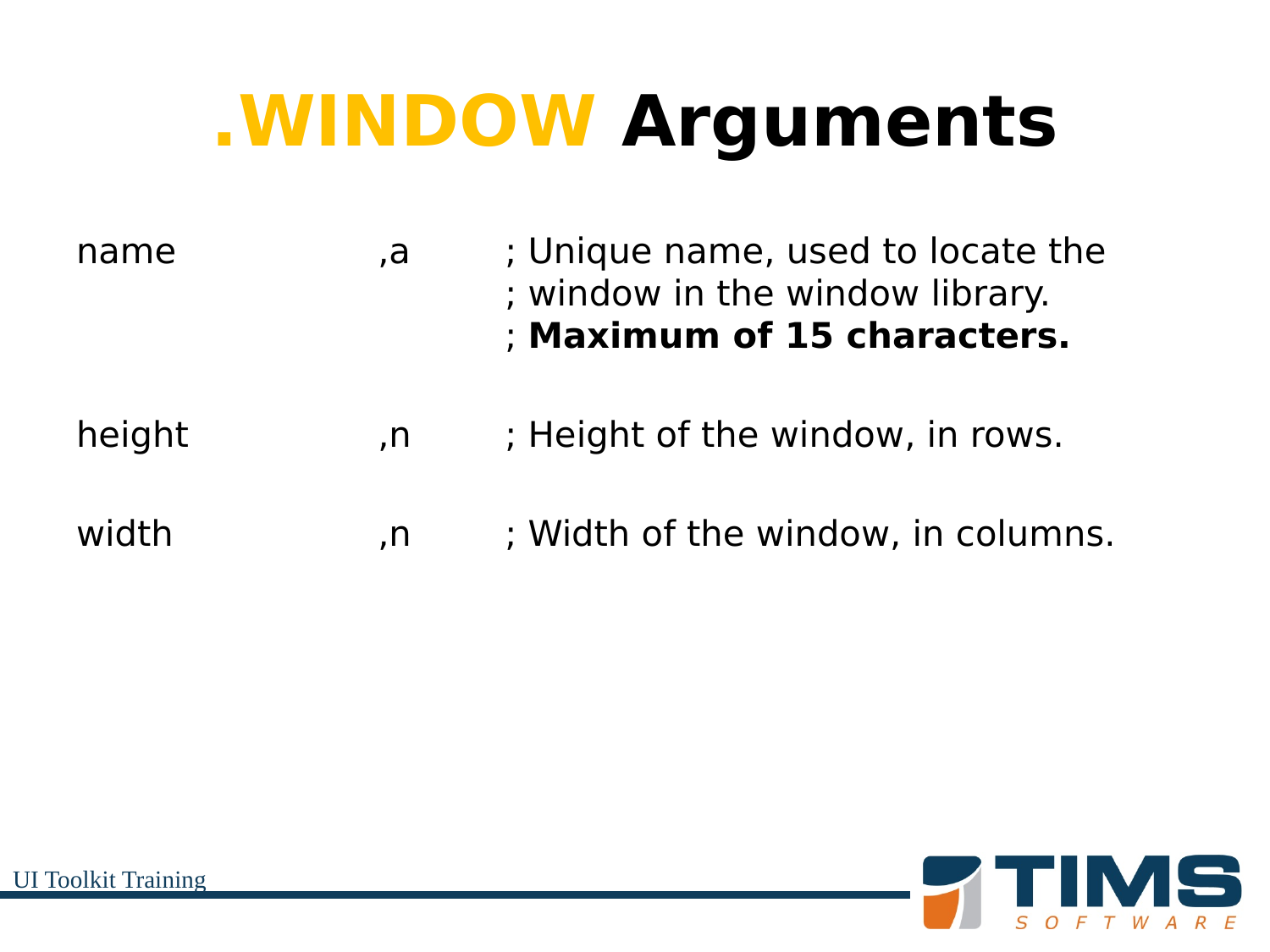

# .WINDOW Arguments
name		,a	; Unique name, used to locate the 				; window in the window library.  				; Maximum of 15 characters.

height		,n	; Height of the window, in rows.

width		,n	; Width of the window, in columns.
UI Toolkit Training